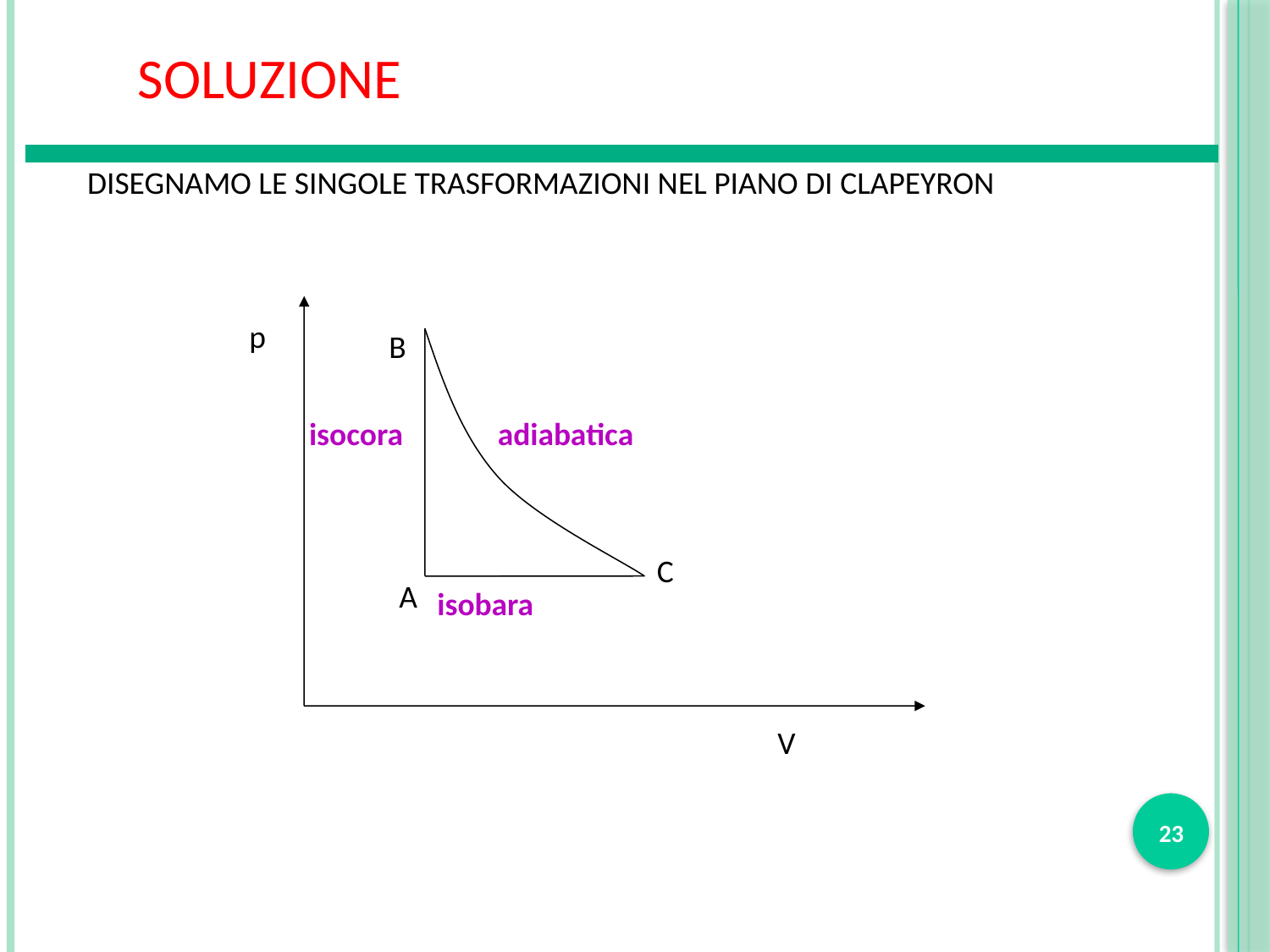

SOLUZIONE
DISEGNAMO LE SINGOLE TRASFORMAZIONI NEL PIANO DI CLAPEYRON

p
B

C
isocora
adiabatica

A

isobara

V
23